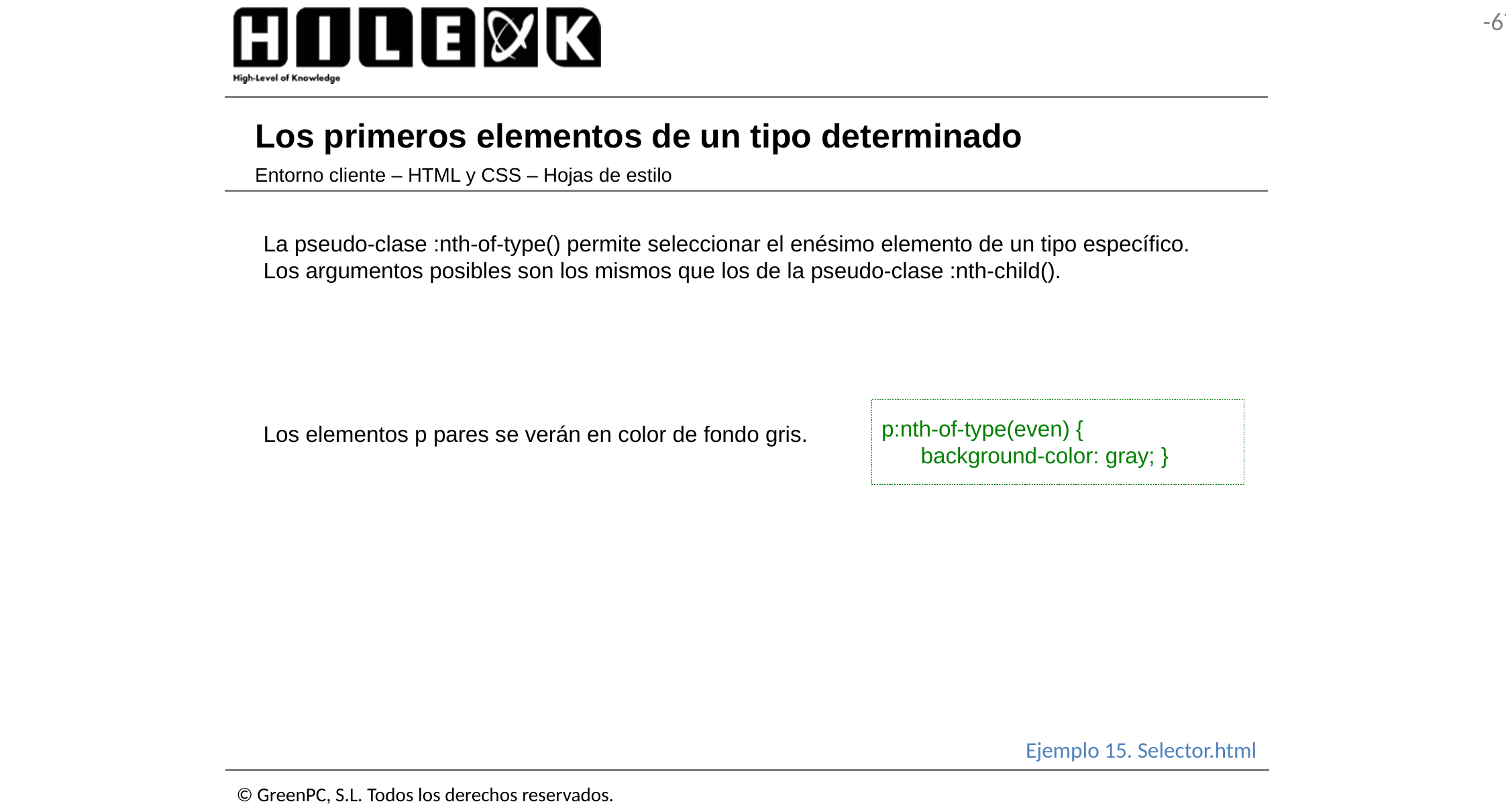

# Los primeros elementos de un tipo determinado
Entorno cliente – HTML y CSS – Hojas de estilo
La pseudo-clase :nth-of-type() permite seleccionar el enésimo elemento de un tipo específico.
Los argumentos posibles son los mismos que los de la pseudo-clase :nth-child().
p:nth-of-type(even) {
	background-color: gray; }
Los elementos p pares se verán en color de fondo gris.
Ejemplo 15. Selector.html